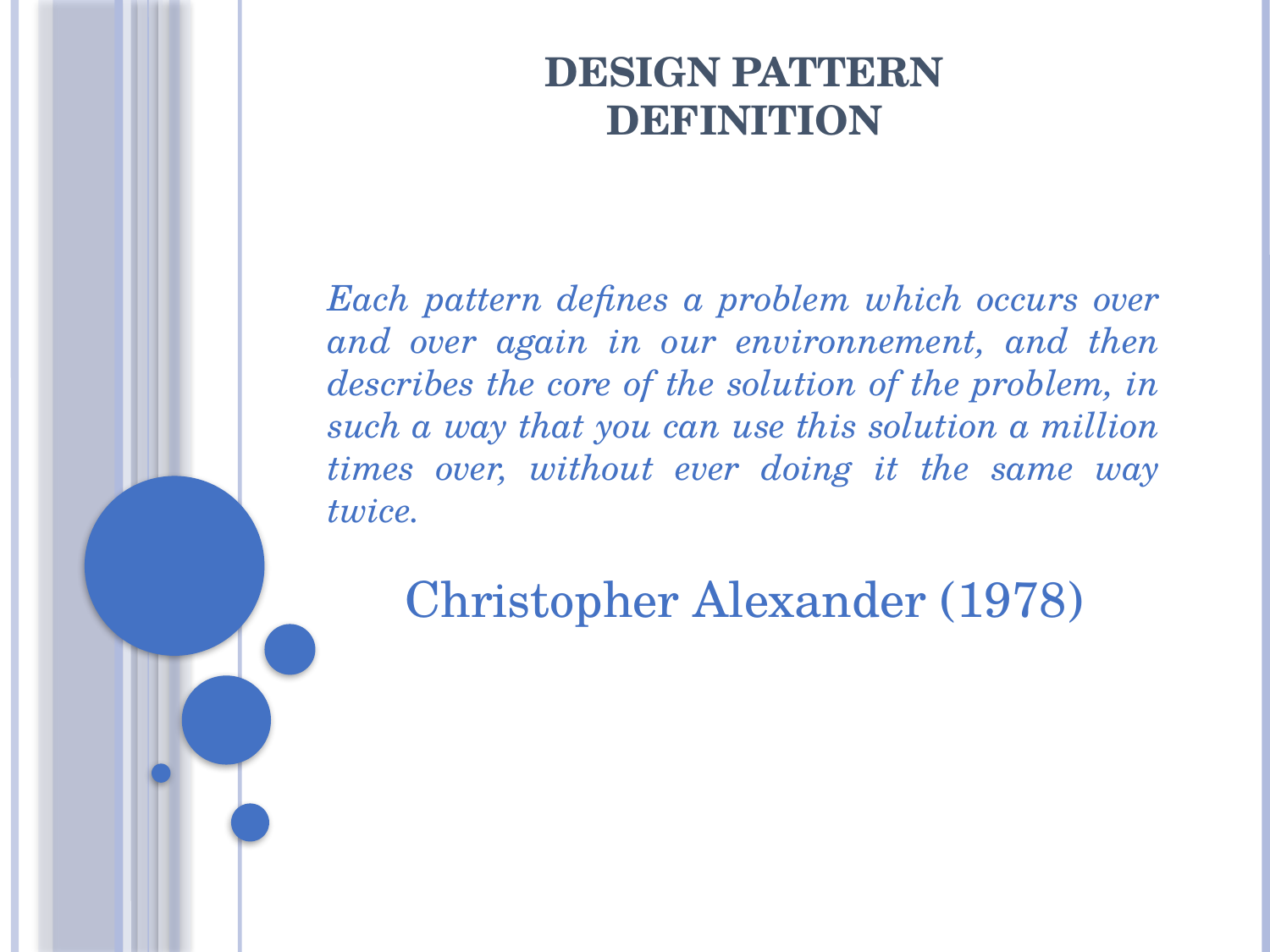

# DESIGN PATTERN DEFINITION
Each pattern defines a problem which occurs over and over again in our environnement, and then describes the core of the solution of the problem, in such a way that you can use this solution a million times over, without ever doing it the same way twice.

Christopher Alexander (1978)